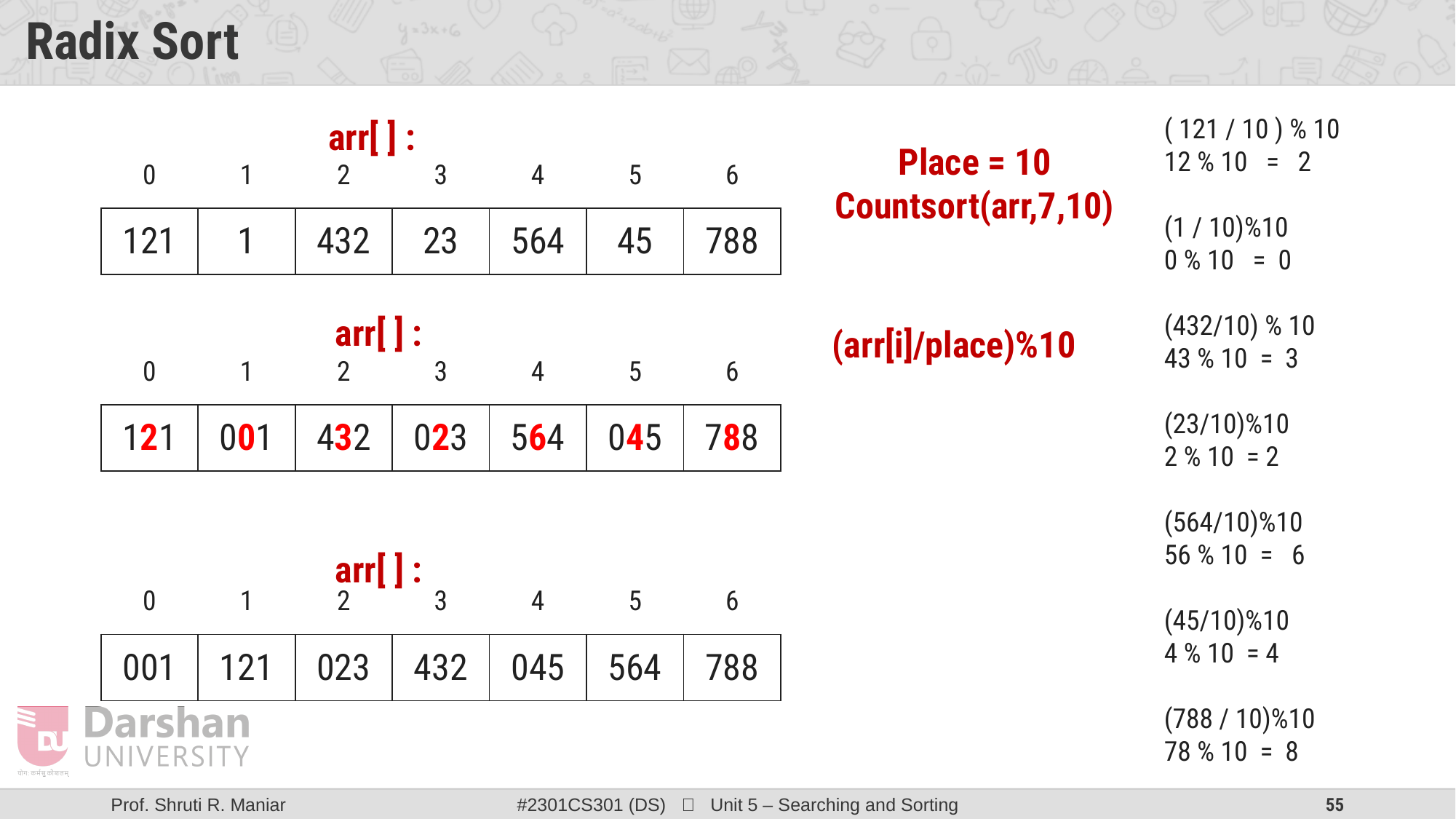

# Radix Sort

( 121 / 10 ) % 10
12 % 10   =   2

(1 / 10)%10
0 % 10   =  0

(432/10) % 10
43 % 10  =  3

(23/10)%10
2 % 10  = 2

(564/10)%10
56 % 10  =   6

(45/10)%10
4 % 10  = 4

(788 / 10)%10
78 % 10  =  8

arr[ ] :
Place = 10
Countsort(arr,7,10)
| 0 | 1 | 2 | 3 | 4 | 5 | 6 |
| --- | --- | --- | --- | --- | --- | --- |
| 121 | 1 | 432 | 23 | 564 | 45 | 788 |
(arr[i]/place)%10
arr[ ] :
| 0 | 1 | 2 | 3 | 4 | 5 | 6 |
| --- | --- | --- | --- | --- | --- | --- |
| 121 | 001 | 432 | 023 | 564 | 045 | 788 |
arr[ ] :
| 0 | 1 | 2 | 3 | 4 | 5 | 6 |
| --- | --- | --- | --- | --- | --- | --- |
| 001 | 121 | 023 | 432 | 045 | 564 | 788 |